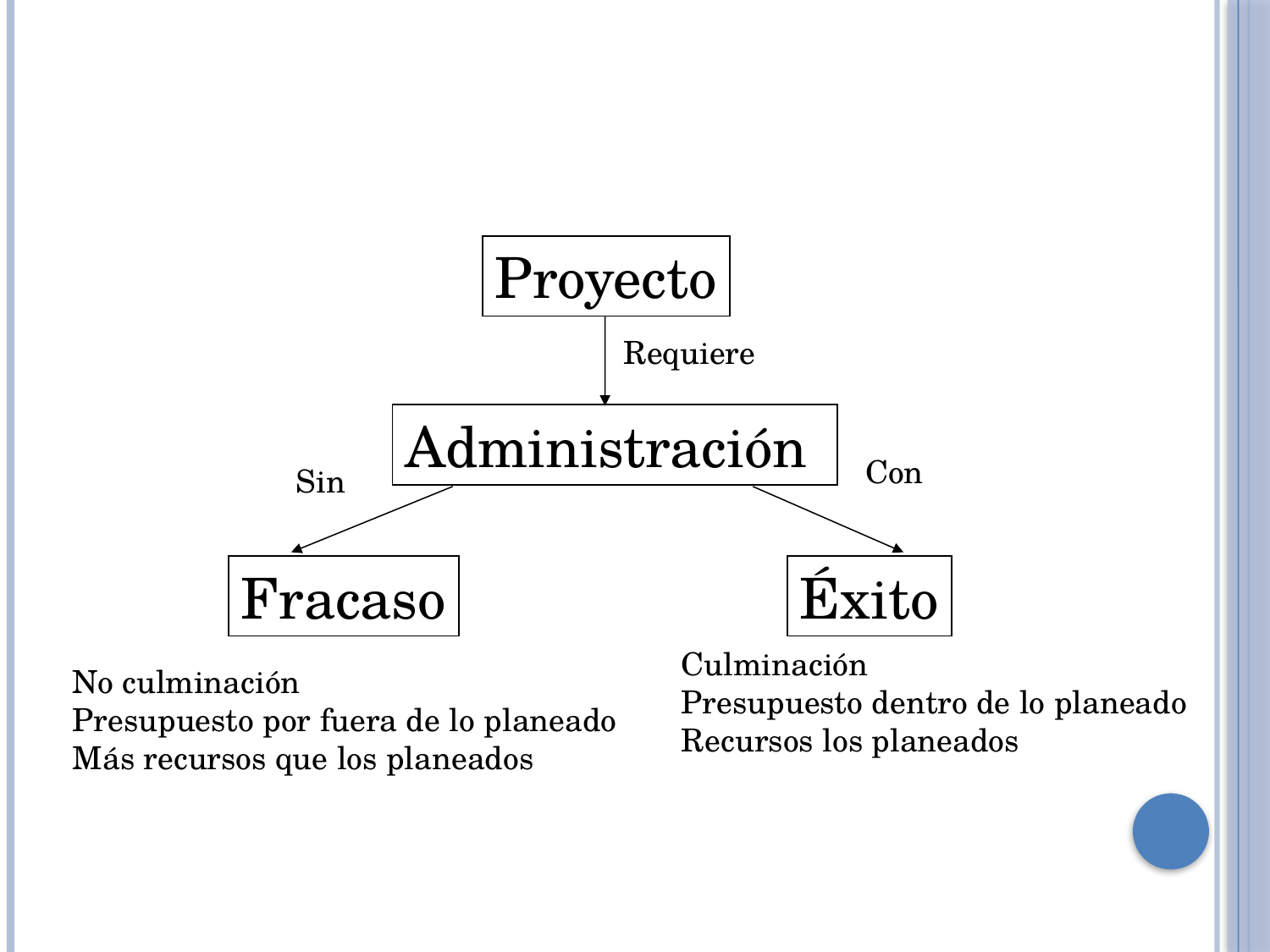

Proyecto

Requiere
Administración
Con
Sin

Fracaso
Éxito
Culminación
Presupuesto dentro de lo planeado
Recursos los planeados
No culminación
Presupuesto por fuera de lo planeado
Más recursos que los planeados